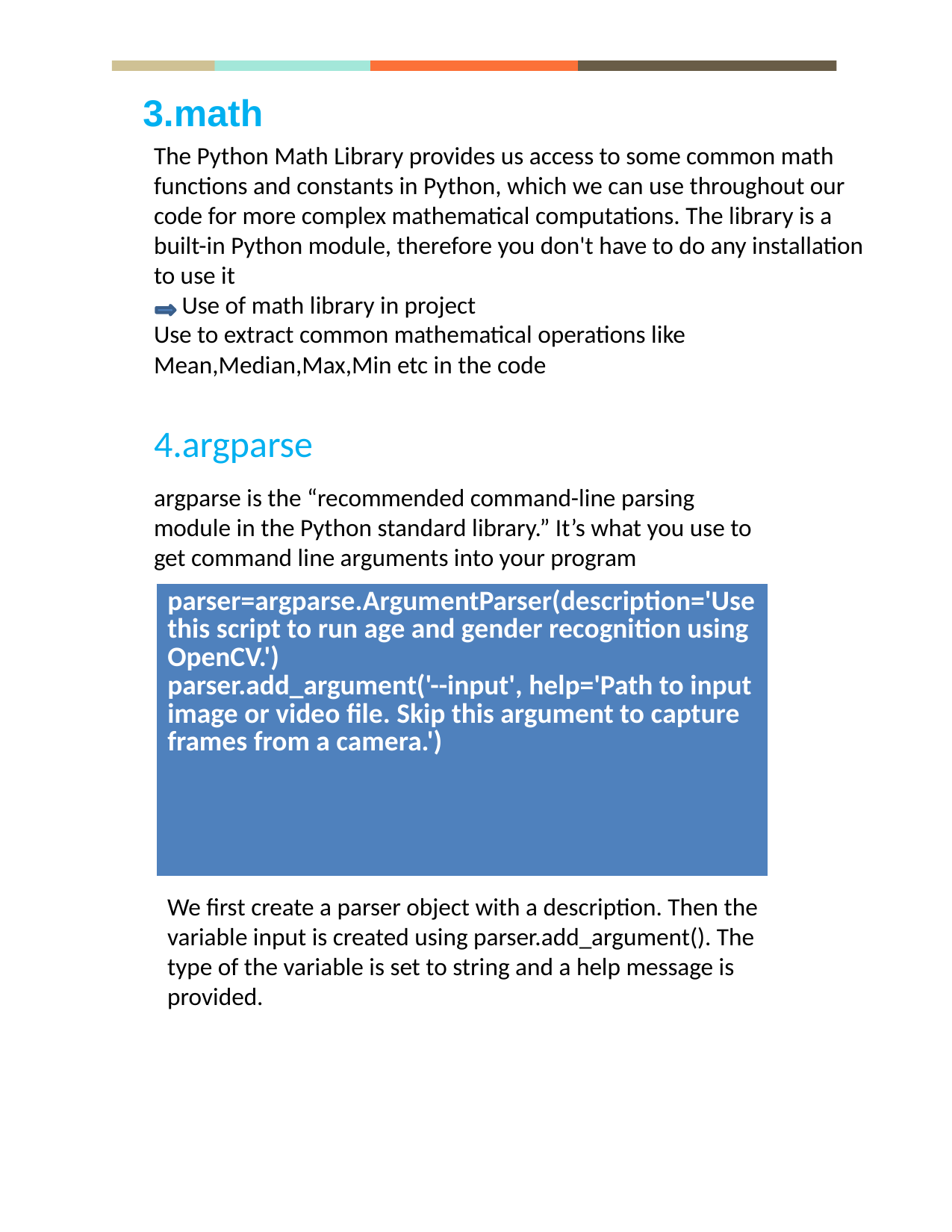

# 3.math
The Python Math Library provides us access to some common math functions and constants in Python, which we can use throughout our code for more complex mathematical computations. The library is a built-in Python module, therefore you don't have to do any installation to use it
     Use of math library in project
Use to extract common mathematical operations like Mean,Median,Max,Min etc in the code

4.argparse
argparse is the “recommended command-line parsing module in the Python standard library.” It’s what you use to get command line arguments into your program
| parser=argparse.ArgumentParser(description='Use this script to run age and gender recognition using OpenCV.') parser.add\_argument('--input', help='Path to input image or video file. Skip this argument to capture frames from a camera.') |
| --- |
We first create a parser object with a description. Then the variable input is created using parser.add_argument(). The type of the variable is set to string and a help message is provided.